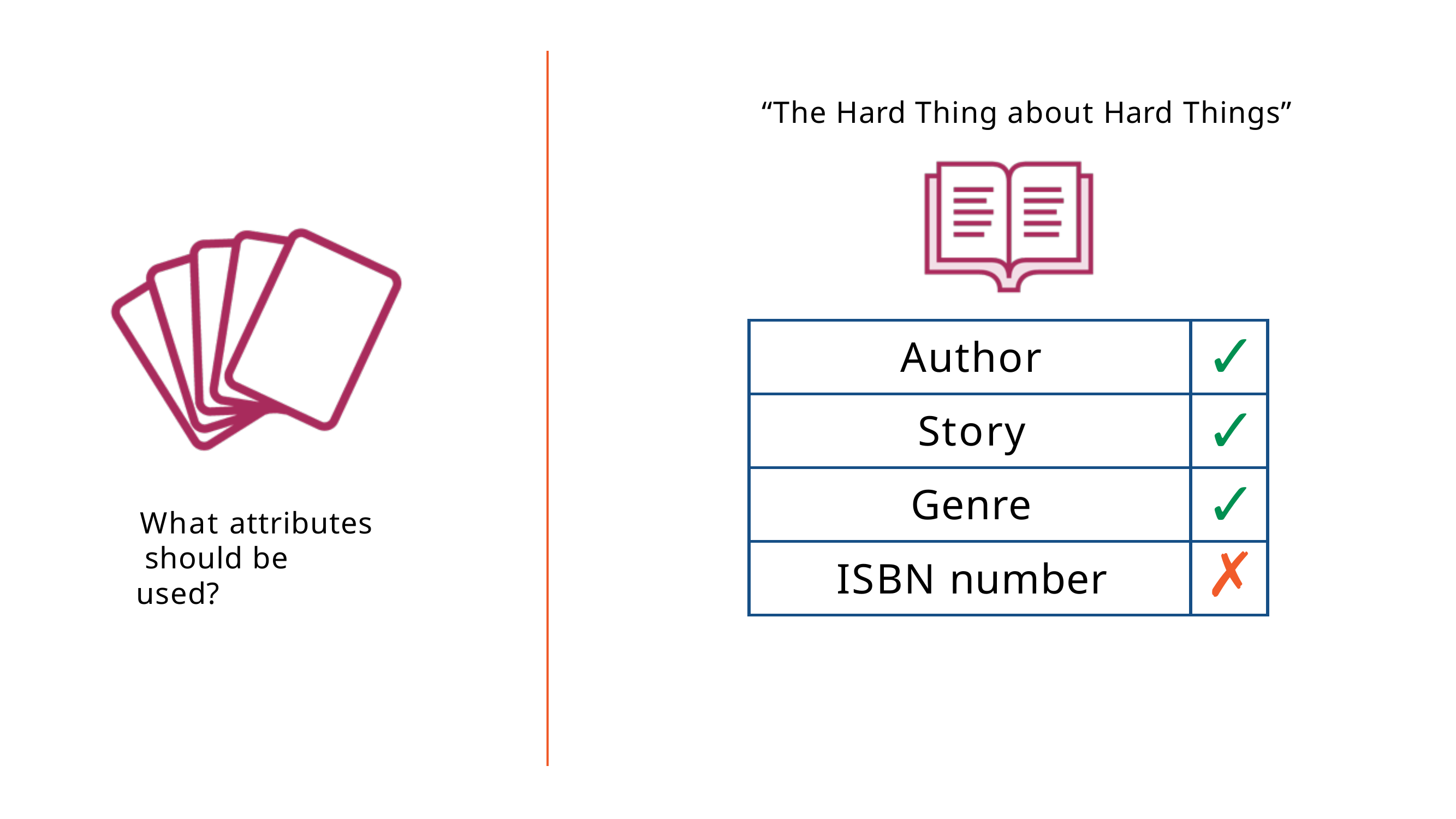

# “The Hard Thing about Hard Things”

| Author | ✓ |
| --- | --- |
| Story | ✓ |
| Genre | ✓ |
| ISBN number | ✗ |
What attributes  should be used?